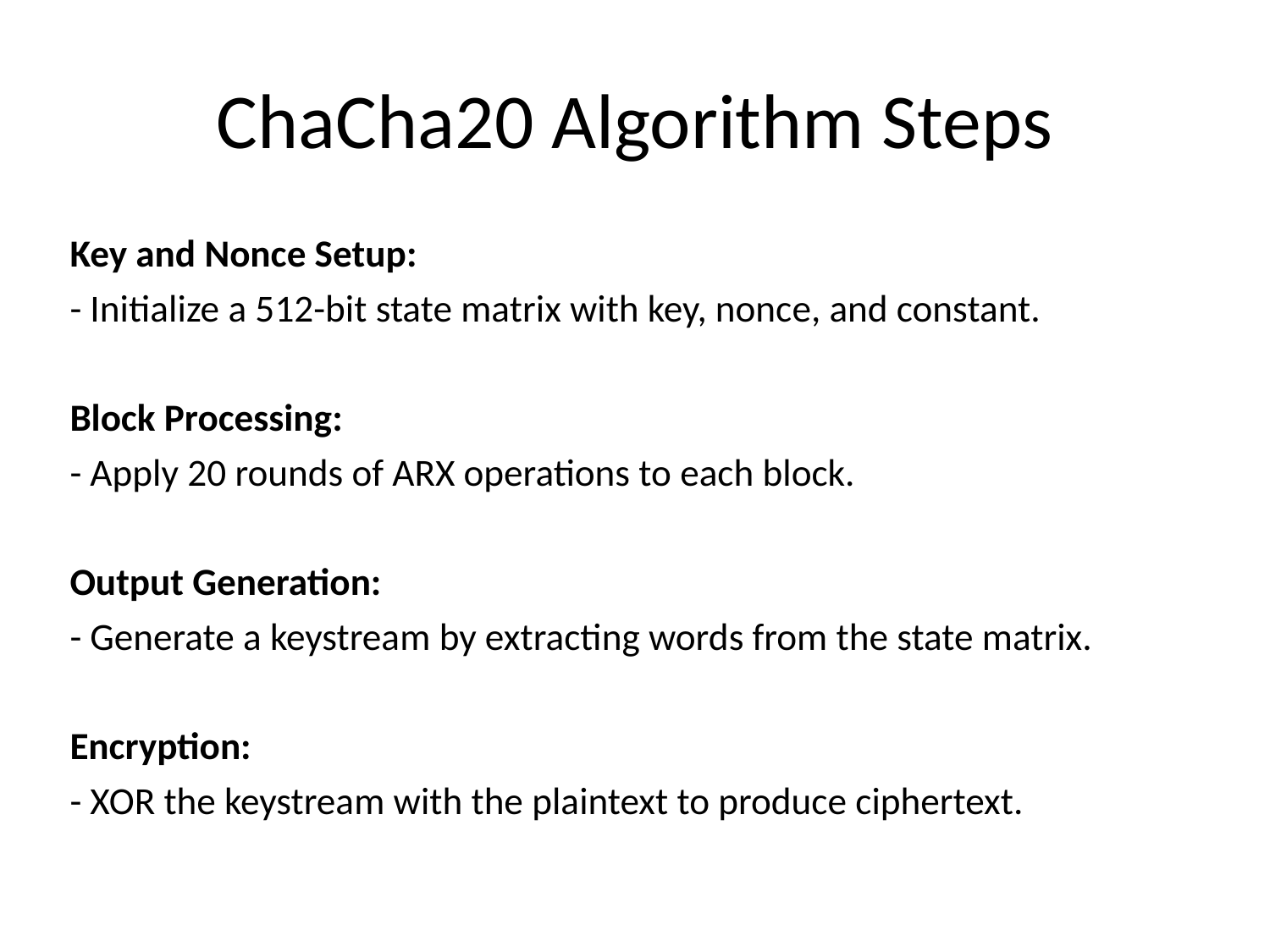

# ChaCha20 Algorithm Steps
Key and Nonce Setup:
- Initialize a 512-bit state matrix with key, nonce, and constant.

Block Processing:
- Apply 20 rounds of ARX operations to each block.

Output Generation:
- Generate a keystream by extracting words from the state matrix.

Encryption:
- XOR the keystream with the plaintext to produce ciphertext.